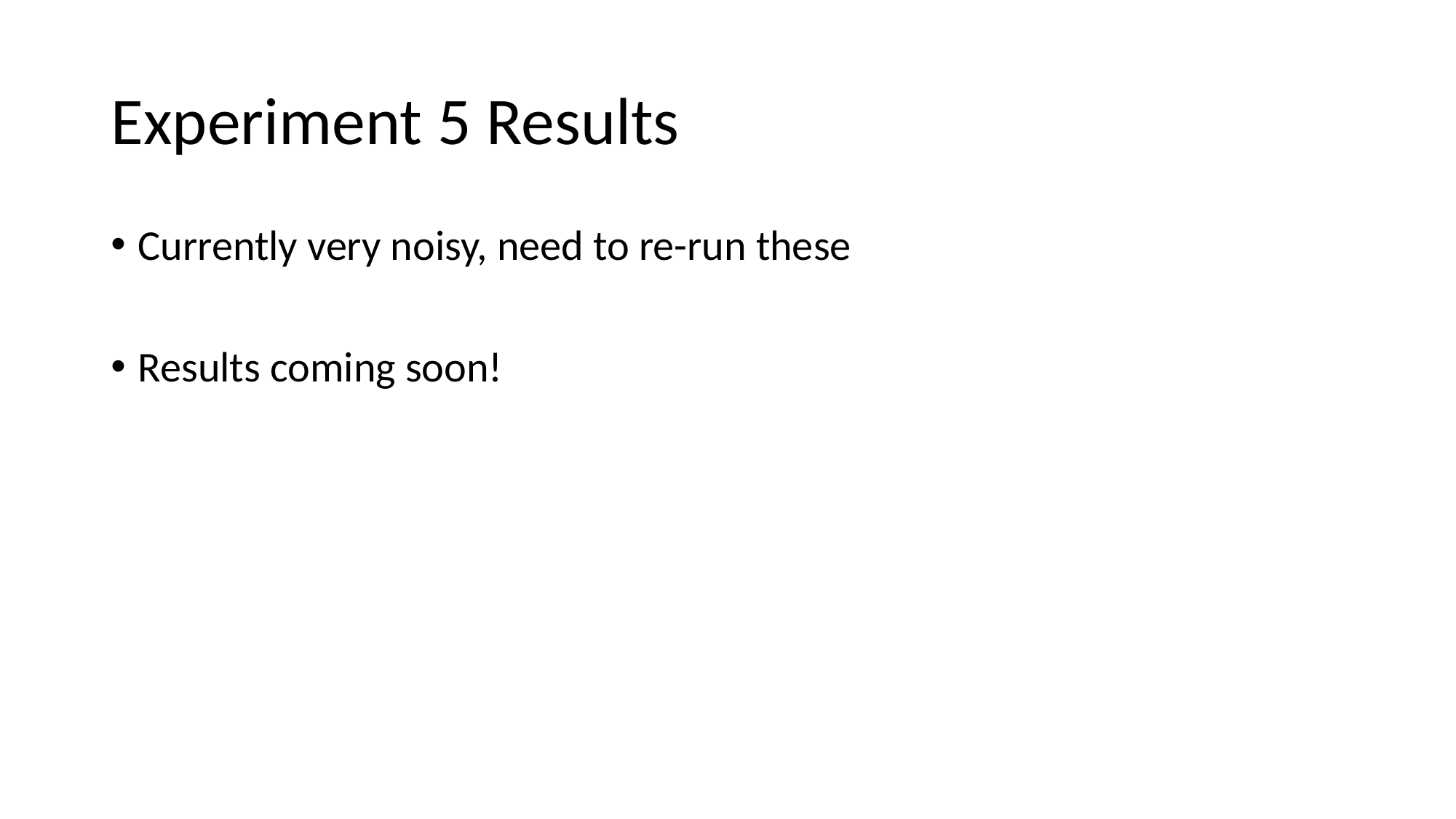

# Experiment 5 Results
Currently very noisy, need to re-run these

Results coming soon!